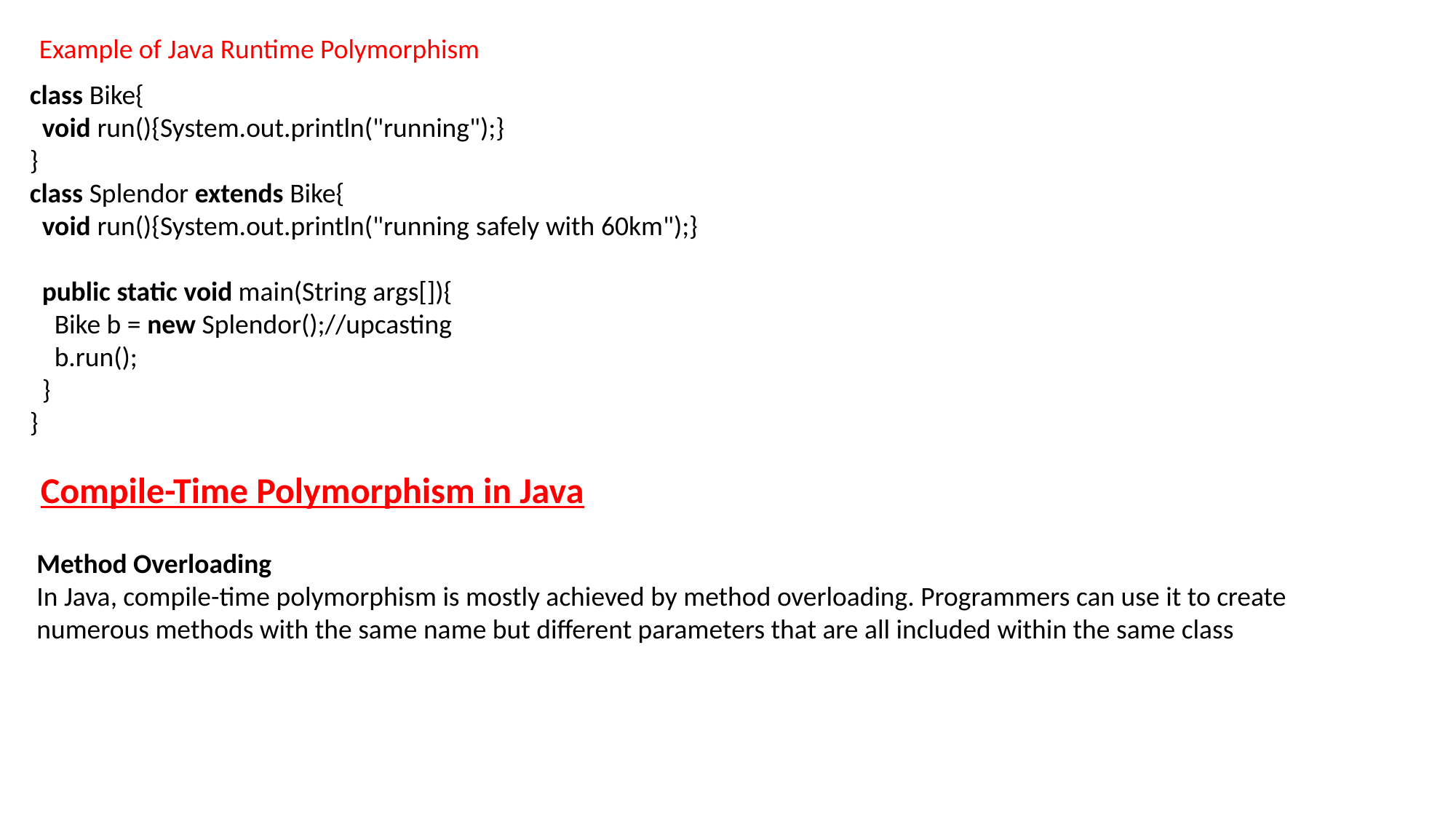

Example of Java Runtime Polymorphism
class Bike{
  void run(){System.out.println("running");}
}
class Splendor extends Bike{
  void run(){System.out.println("running safely with 60km");}

  public static void main(String args[]){
    Bike b = new Splendor();//upcasting
    b.run();
  }
}
Compile-Time Polymorphism in Java
Method Overloading
In Java, compile-time polymorphism is mostly achieved by method overloading. Programmers can use it to create numerous methods with the same name but different parameters that are all included within the same class